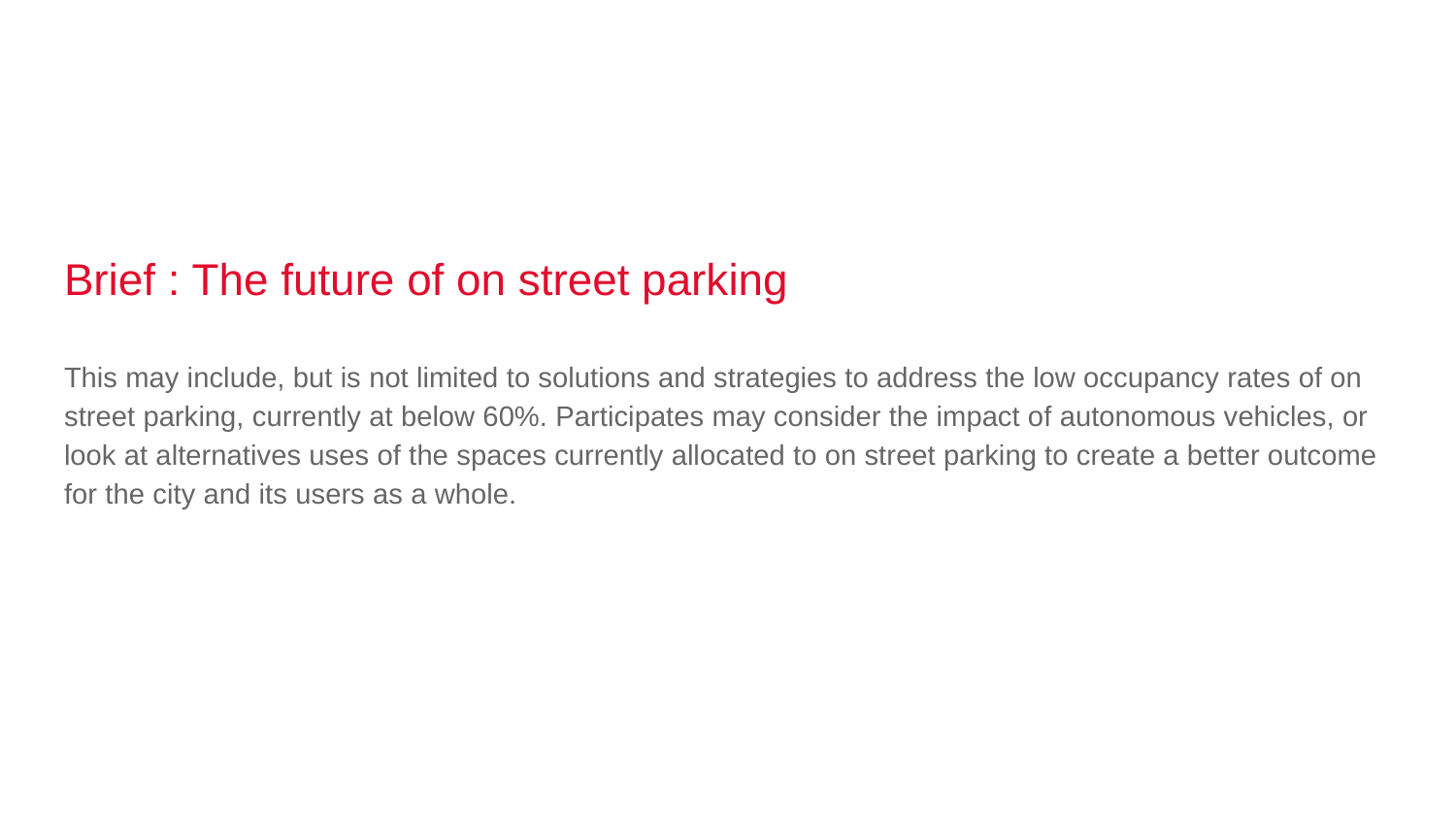

# Brief : The future of on street parking
This may include, but is not limited to solutions and strategies to address the low occupancy rates of on street parking, currently at below 60%. Participates may consider the impact of autonomous vehicles, or look at alternatives uses of the spaces currently allocated to on street parking to create a better outcome for the city and its users as a whole.